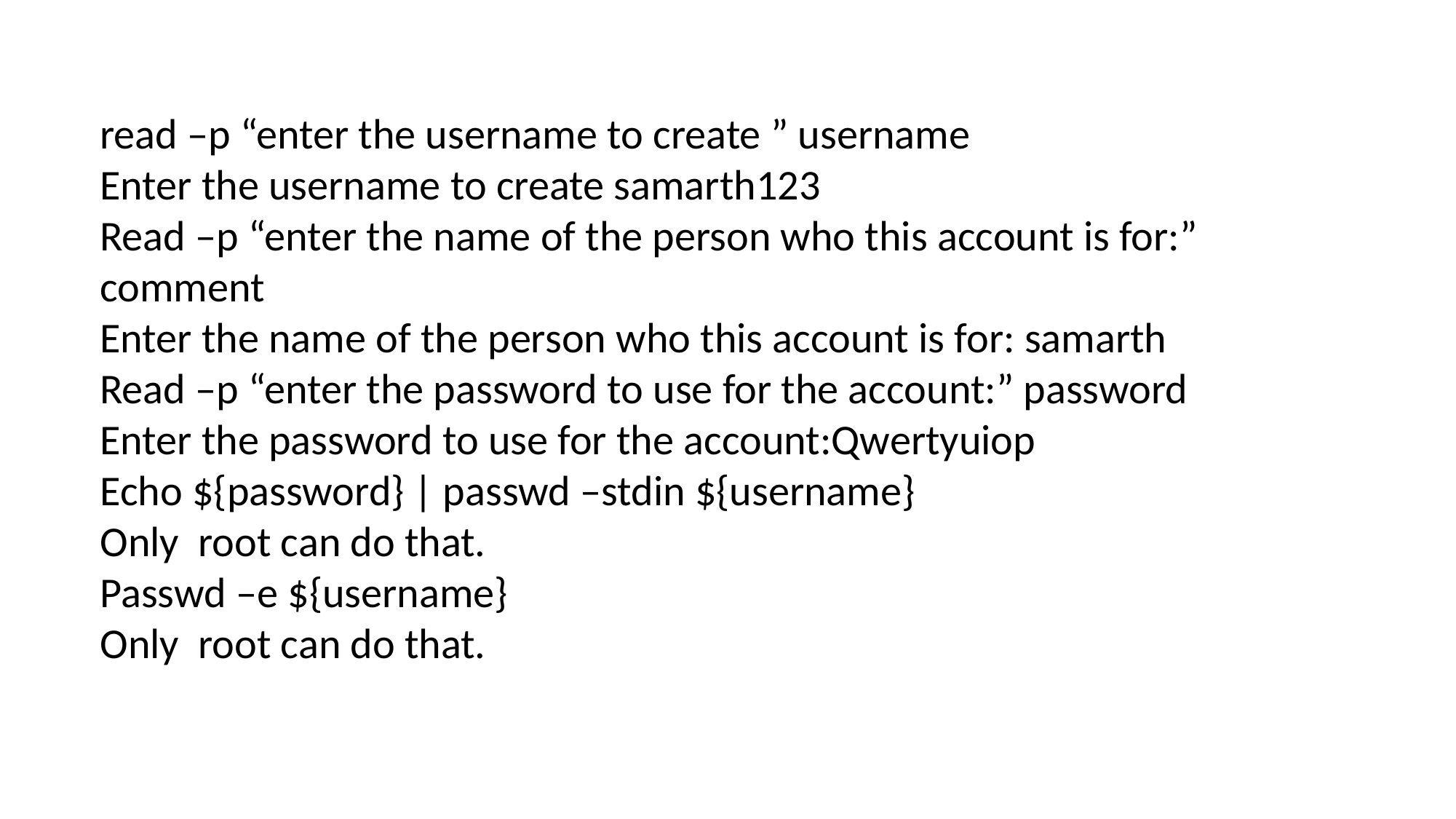

read –p “enter the username to create ” username
Enter the username to create samarth123
Read –p “enter the name of the person who this account is for:”  comment
Enter the name of the person who this account is for: samarth
Read –p “enter the password to use for the account:” password
Enter the password to use for the account:Qwertyuiop
Echo ${password} | passwd –stdin ${username}
Only  root can do that.
Passwd –e ${username}
Only  root can do that.